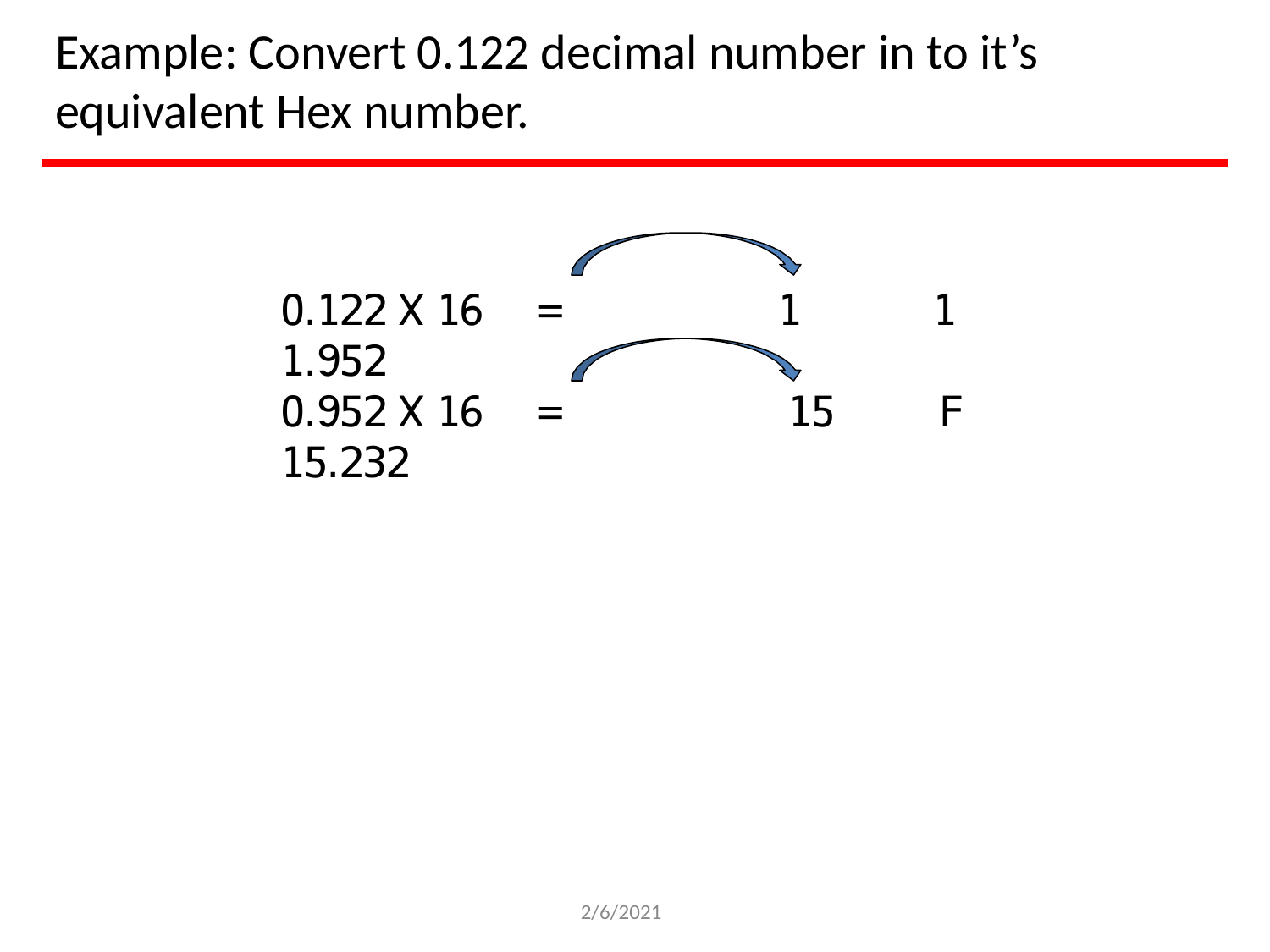

# Example: Convert 0.122 decimal number in to it’s  equivalent Hex number.

0.122 X 16	=	1.952
1
1

0.952 X 16	=	15.232
15
F
2/6/2021